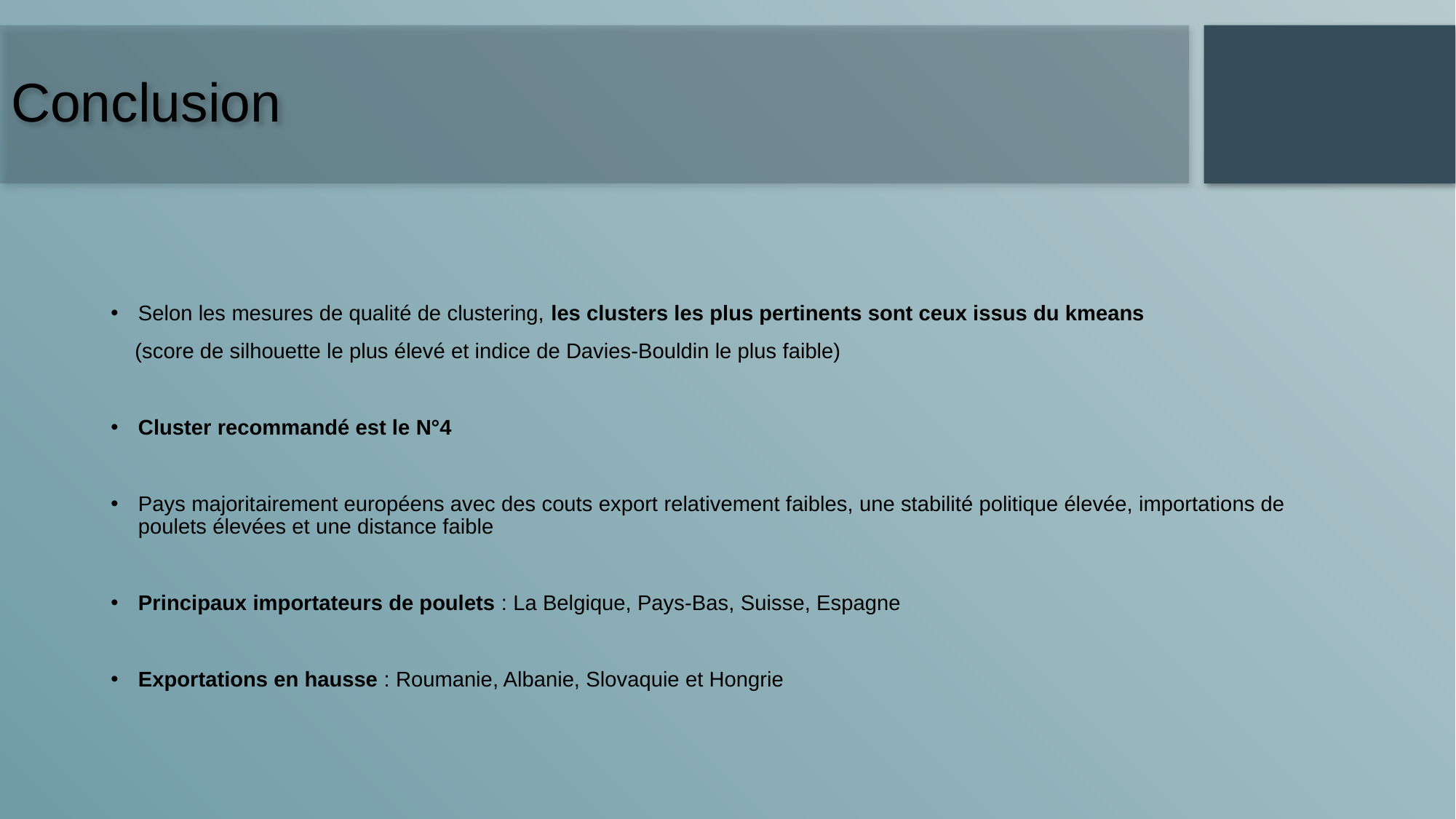

# Conclusion

Selon les mesures de qualité de clustering, les clusters les plus pertinents sont ceux issus du kmeans
    (score de silhouette le plus élevé et indice de Davies-Bouldin le plus faible)

Cluster recommandé est le N°4

Pays majoritairement européens avec des couts export relativement faibles, une stabilité politique élevée, importations de poulets élevées et une distance faible

Principaux importateurs de poulets : La Belgique, Pays-Bas, Suisse, Espagne

Exportations en hausse : Roumanie, Albanie, Slovaquie et Hongrie